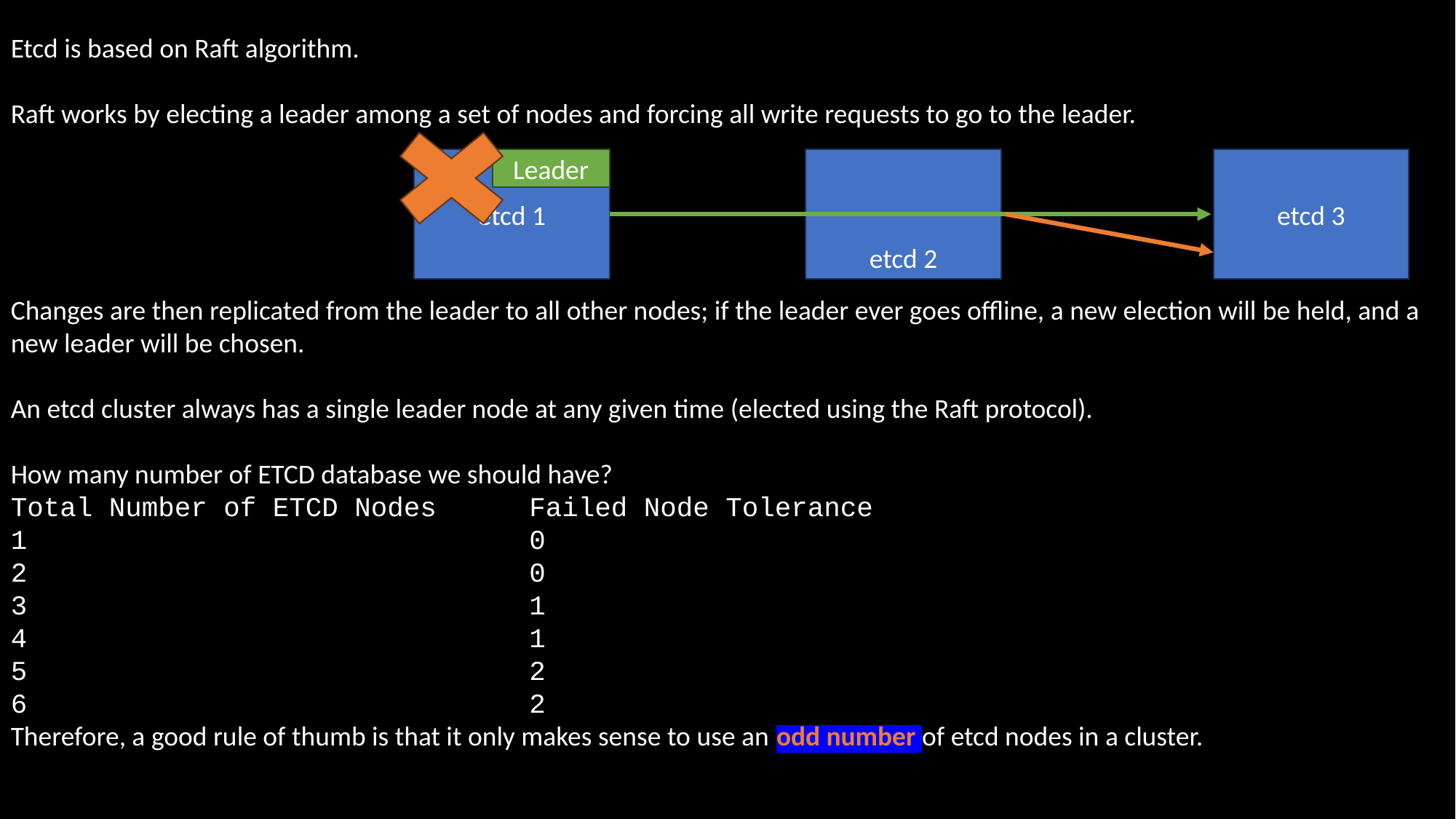

Etcd is based on Raft algorithm.

Raft works by electing a leader among a set of nodes and forcing all write requests to go to the leader.

Changes are then replicated from the leader to all other nodes; if the leader ever goes offline, a new election will be held, and a new leader will be chosen.

An etcd cluster always has a single leader node at any given time (elected using the Raft protocol).

How many number of ETCD database we should have?
Total Number of ETCD Nodes	     Failed Node Tolerance
1	               	     0
2	                	     0
3	                	     1
4	                 	     1
5	                         2
6	                  	     2
Therefore, a good rule of thumb is that it only makes sense to use an odd number of etcd nodes in a cluster.

etcd 1
Leader
etcd 2
etcd 3